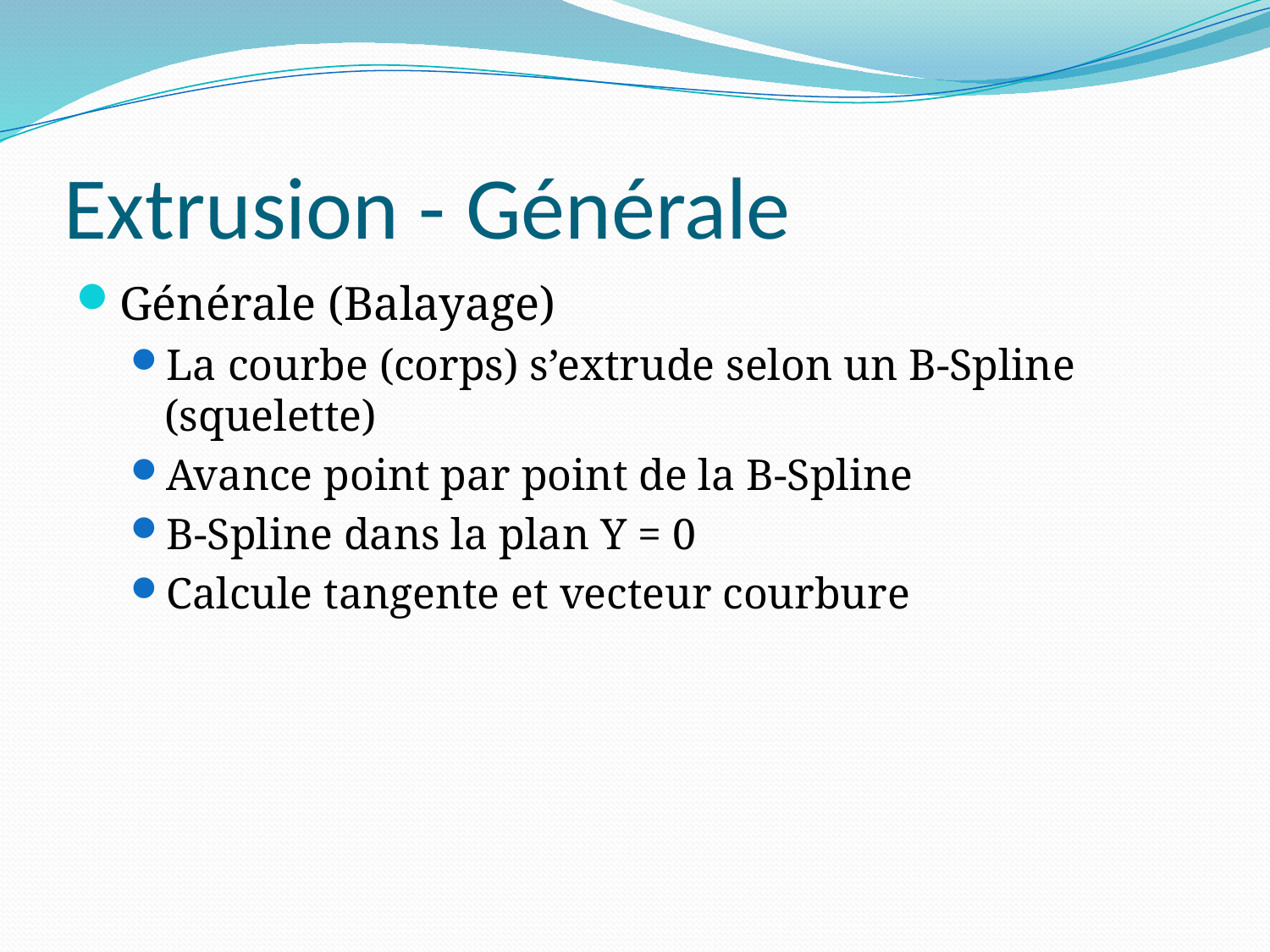

# Extrusion - Générale
Générale (Balayage)
La courbe (corps) s’extrude selon un B-Spline (squelette)
Avance point par point de la B-Spline
B-Spline dans la plan Y = 0
Calcule tangente et vecteur courbure